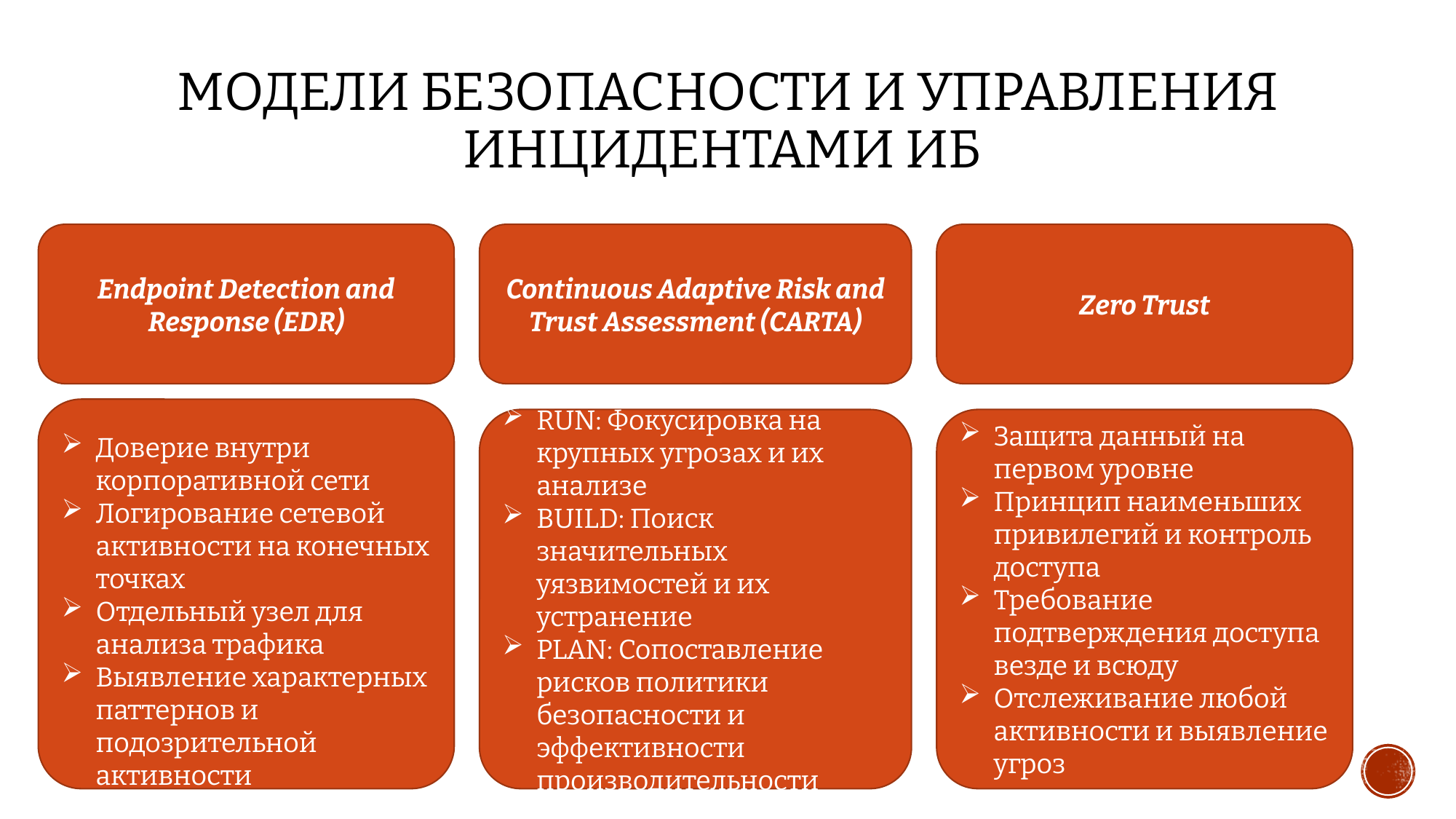

# Модели безопасности и управления инцидентами иб
Endpoint Detection and Response (EDR)
Continuous Adaptive Risk and Trust Assessment (CARTA)
Zero Trust

Доверие внутри корпоративной сети
Логирование сетевой активности на конечных точках
Отдельный узел для анализа трафика
Выявление характерных паттернов и подозрительной активности

RUN: Фокусировка на крупных угрозах и их анализе
BUILD: Поиск значительных уязвимостей и их устранение
PLAN: Сопоставление рисков политики безопасности и эффективности производительности

Защита данный на первом уровне
Принцип наименьших привилегий и контроль доступа
Требование подтверждения доступа везде и всюду
Отслеживание любой активности и выявление угроз